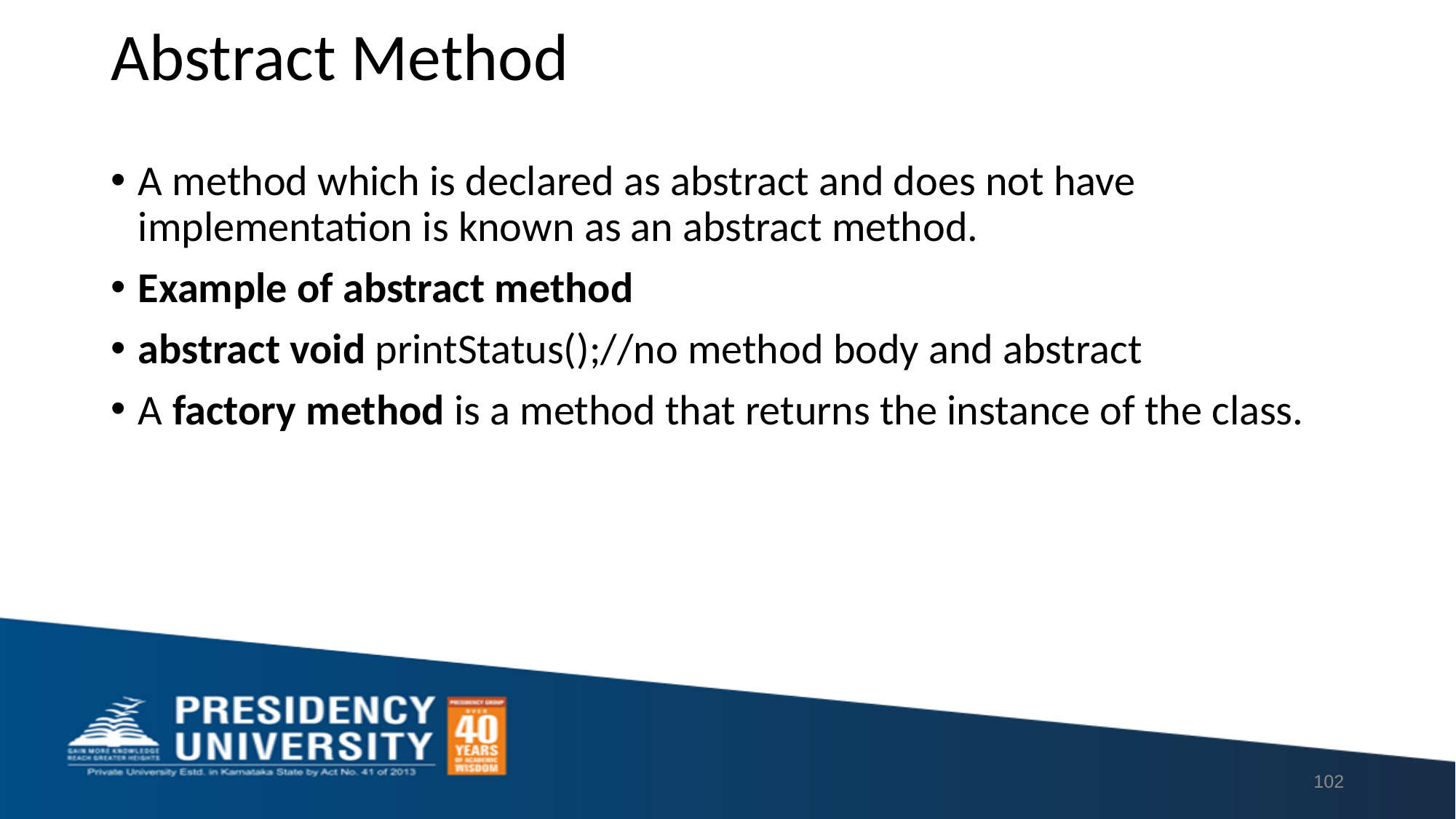

# Abstract Method
A method which is declared as abstract and does not have implementation is known as an abstract method.
Example of abstract method
abstract void printStatus();//no method body and abstract
A factory method is a method that returns the instance of the class.
102